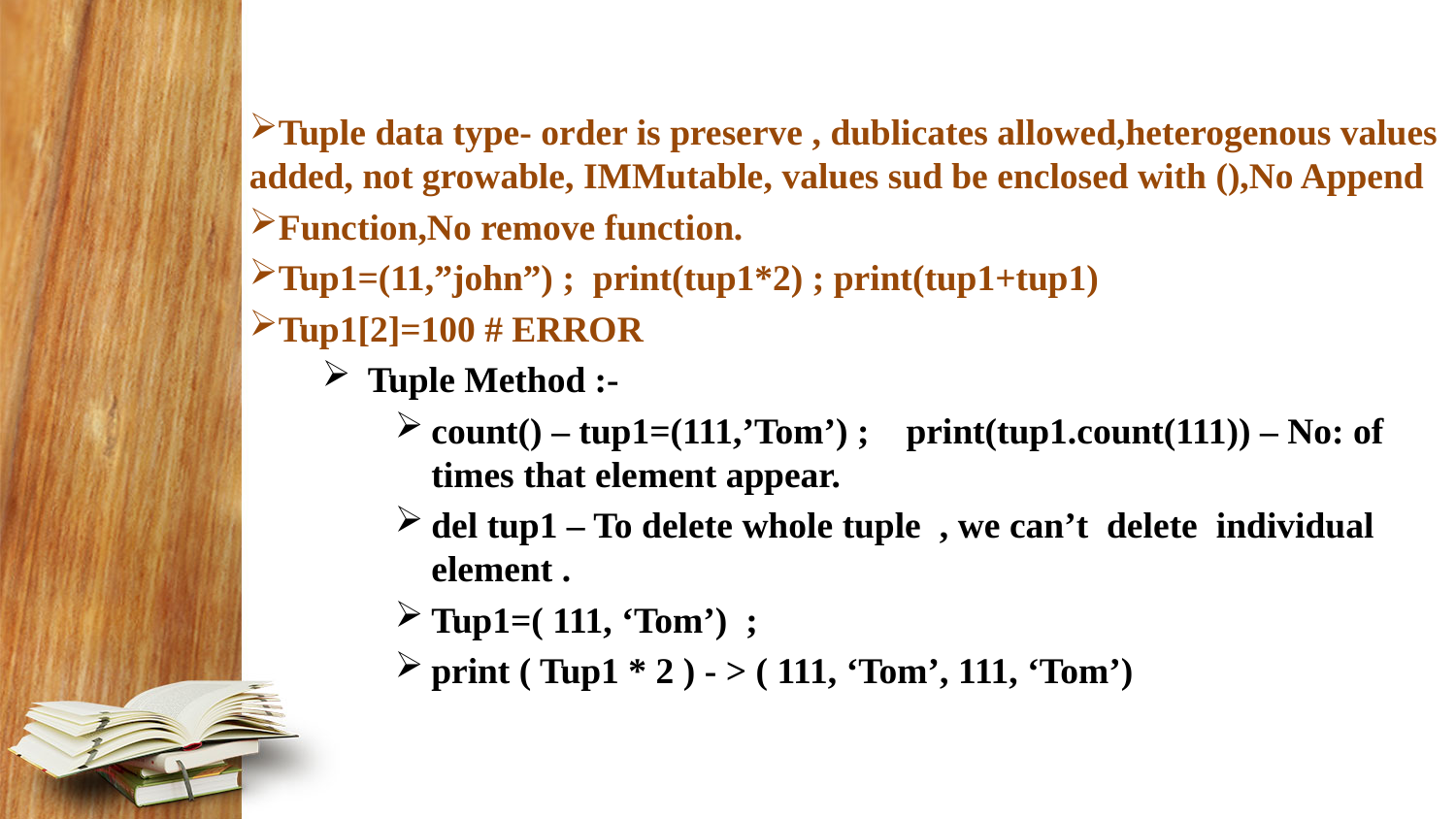

Tuple data type- order is preserve , dublicates allowed,heterogenous values added, not growable, IMMutable, values sud be enclosed with (),No Append
Function,No remove function.
Tup1=(11,”john”) ;  print(tup1*2) ; print(tup1+tup1)
Tup1[2]=100 # ERROR
Tuple Method :-
count() – tup1=(111,’Tom’) ;    print(tup1.count(111)) – No: of times that element appear.
del tup1 – To delete whole tuple  , we can’t  delete  individual element .
Tup1=( 111, ‘Tom’)  ;
print ( Tup1 * 2 ) - > ( 111, ‘Tom’, 111, ‘Tom’)